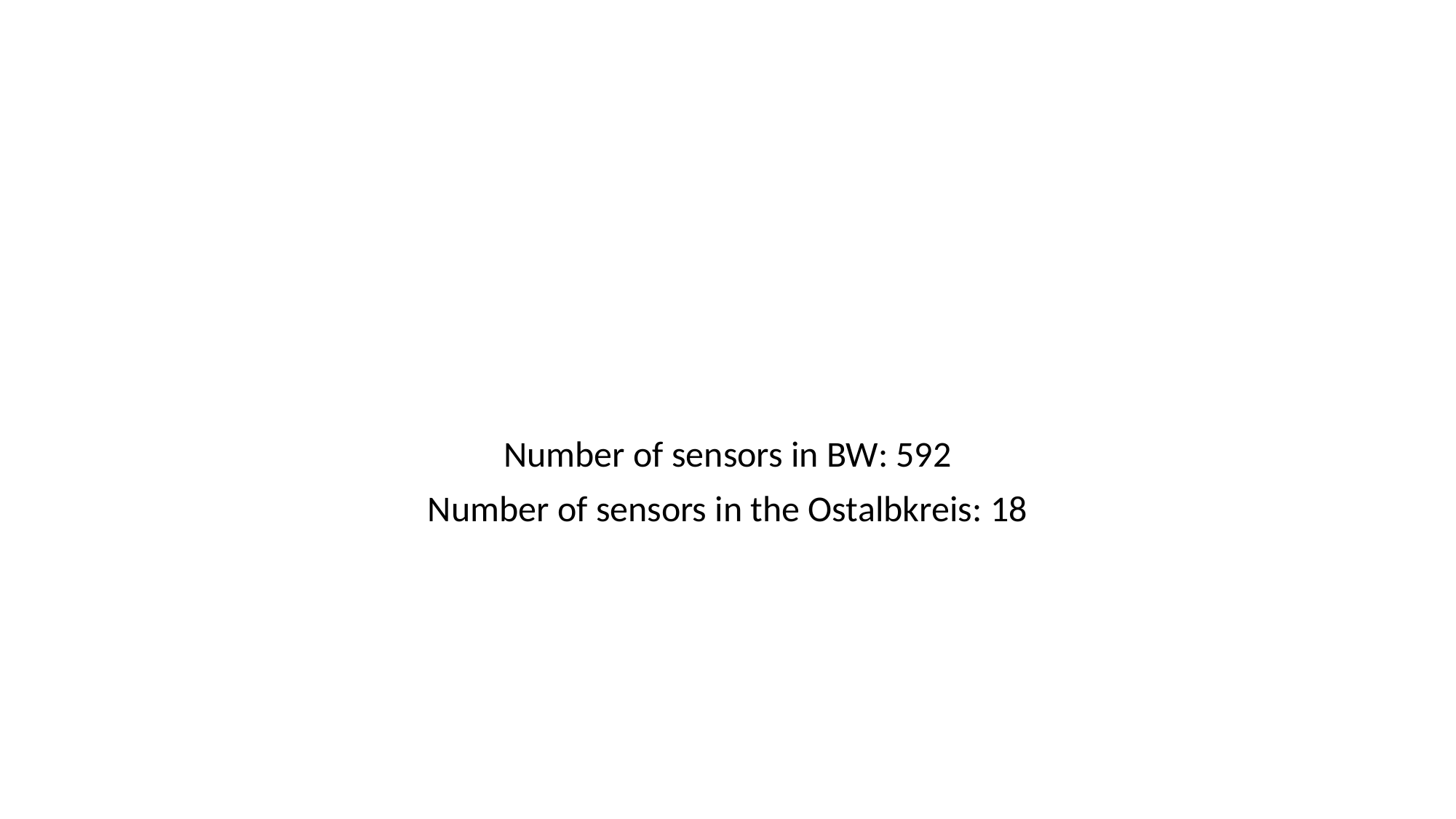

Number of sensors in BW: 592
Number of sensors in the Ostalbkreis: 18